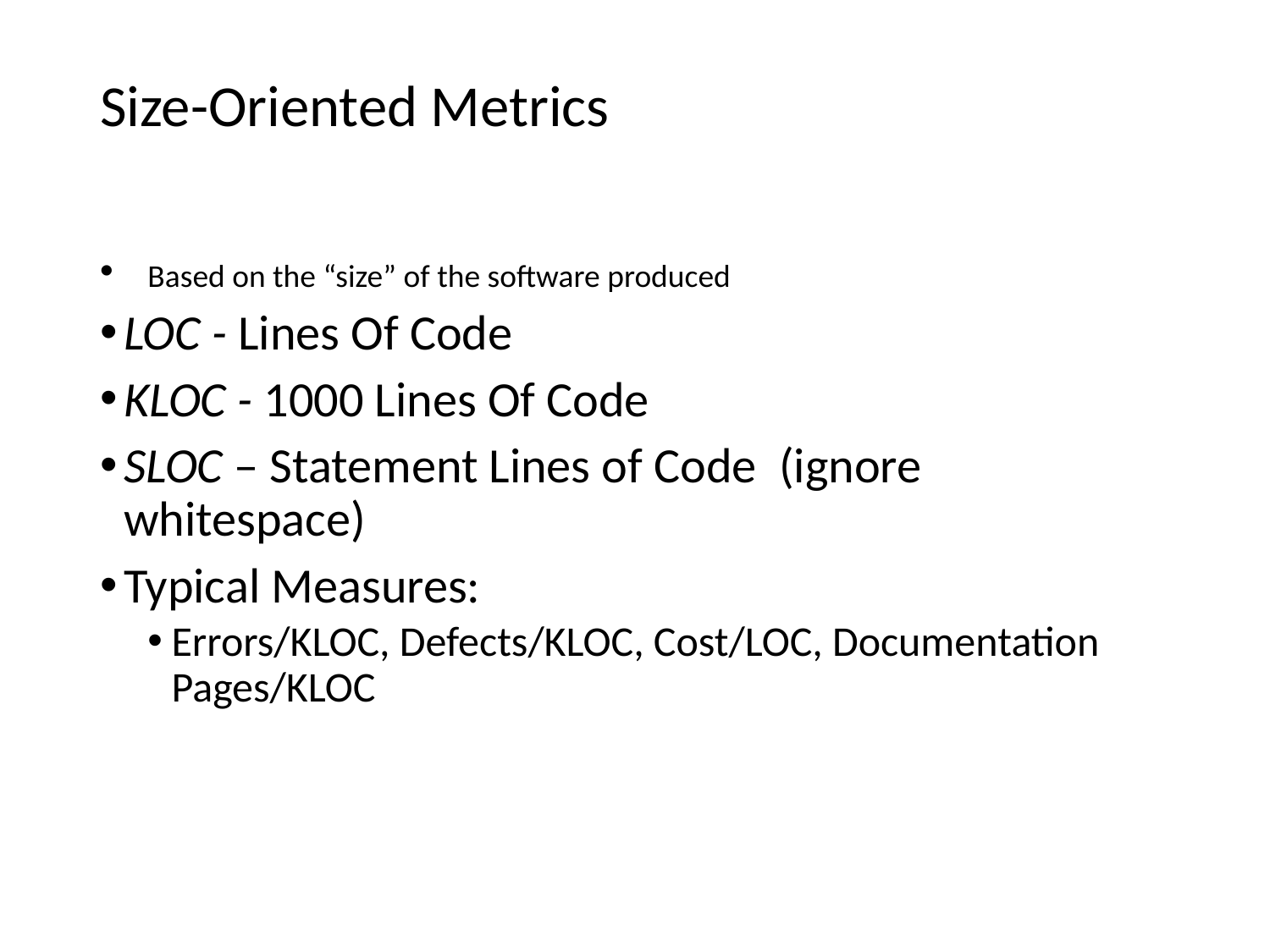

# Size-Oriented Metrics
Based on the “size” of the software produced
LOC - Lines Of Code
KLOC - 1000 Lines Of Code
SLOC – Statement Lines of Code  (ignore whitespace)
Typical Measures:
Errors/KLOC, Defects/KLOC, Cost/LOC, Documentation Pages/KLOC